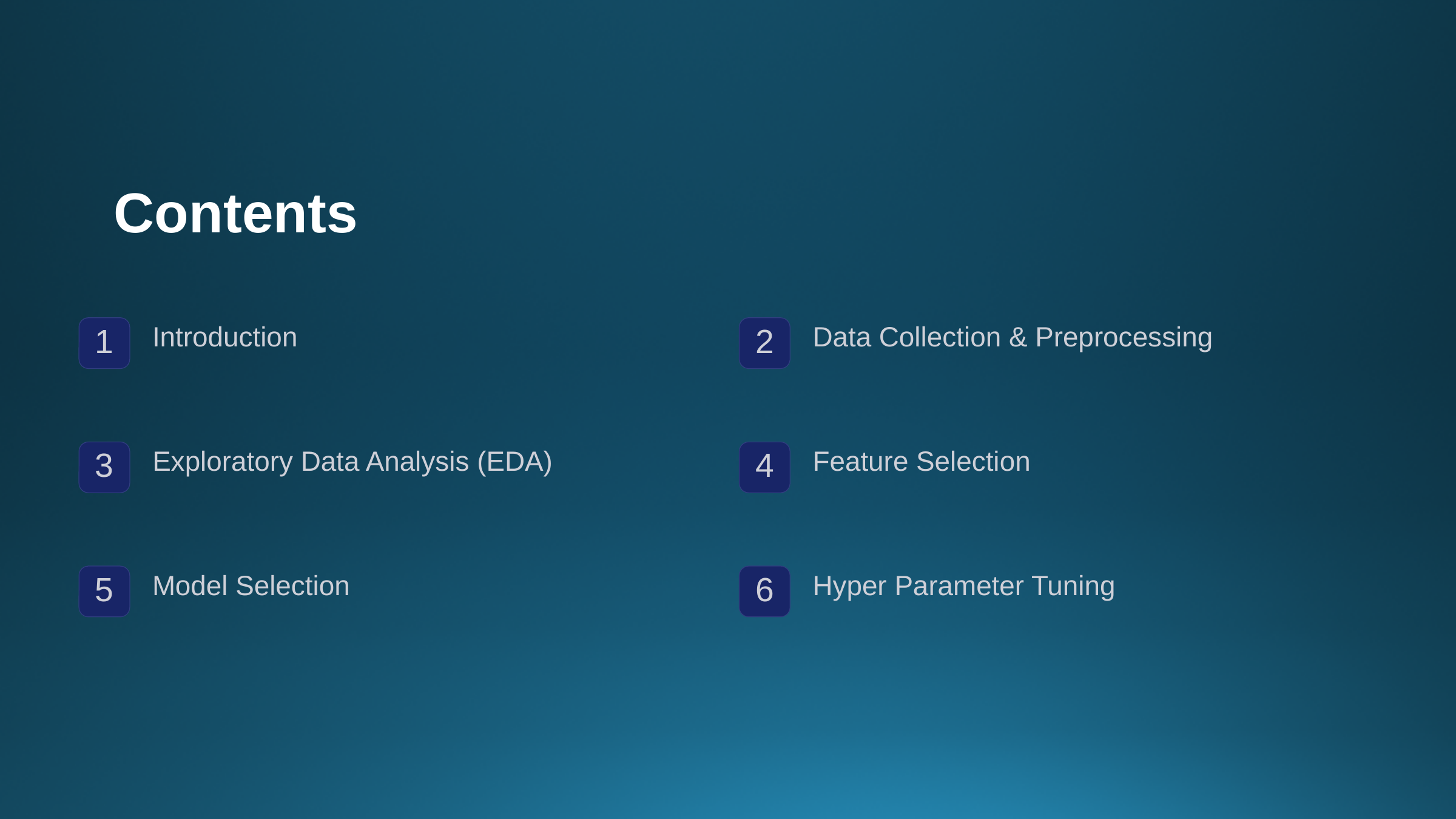

Contents

Introduction

Data Collection & Preprocessing
1
2

Exploratory Data Analysis (EDA)

Feature Selection
3
4

Model Selection

Hyper Parameter Tuning
5
6